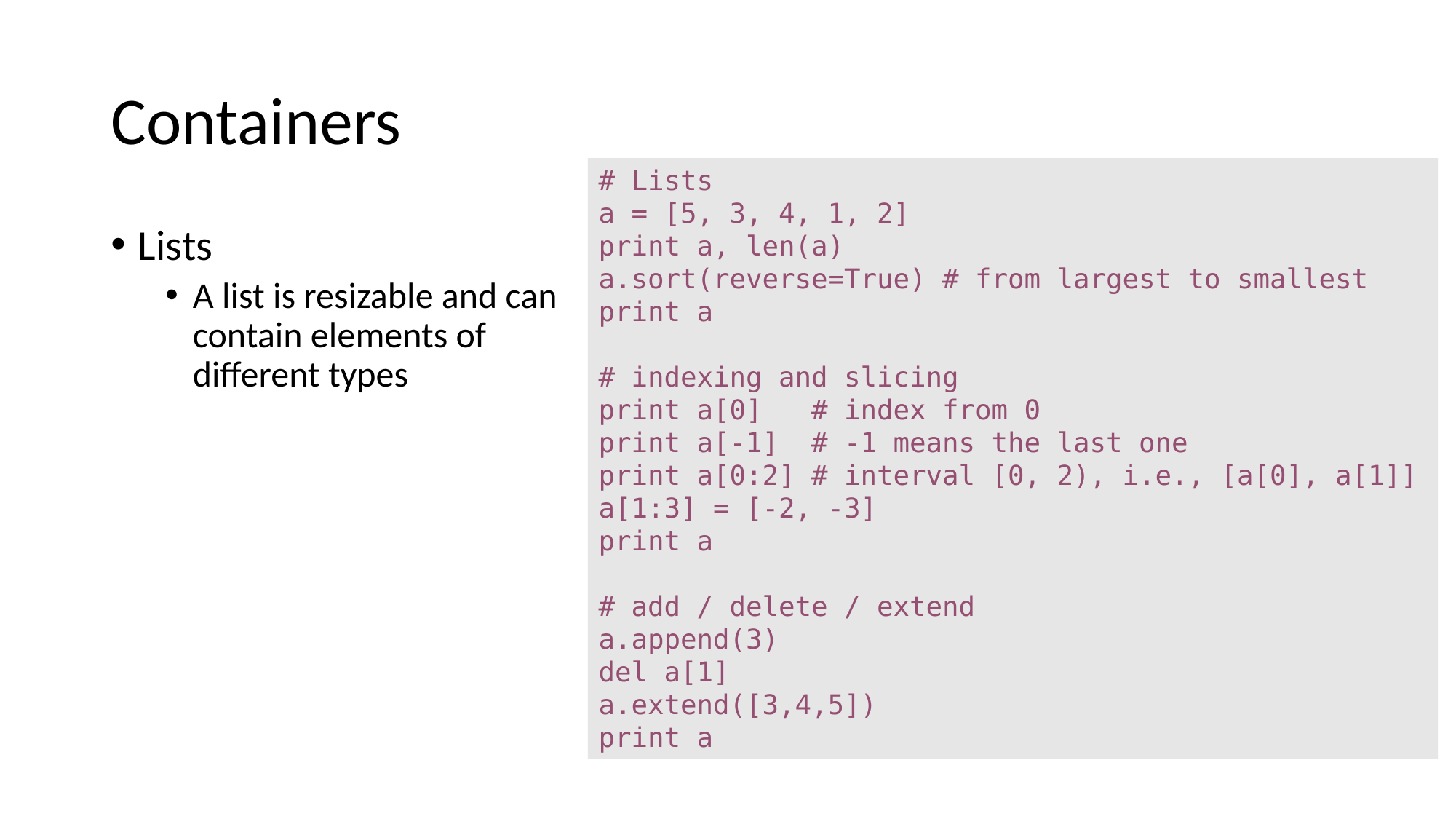

# Containers
# Lists
a = [5, 3, 4, 1, 2]
print a, len(a)
a.sort(reverse=True) # from largest to smallest
print a

# indexing and slicing
print a[0]   # index from 0
print a[-1]  # -1 means the last one
print a[0:2] # interval [0, 2), i.e., [a[0], a[1]]
a[1:3] = [-2, -3]
print a

# add / delete / extend
a.append(3)
del a[1]
a.extend([3,4,5])
print a
Lists
A list is resizable and can contain elements of different types